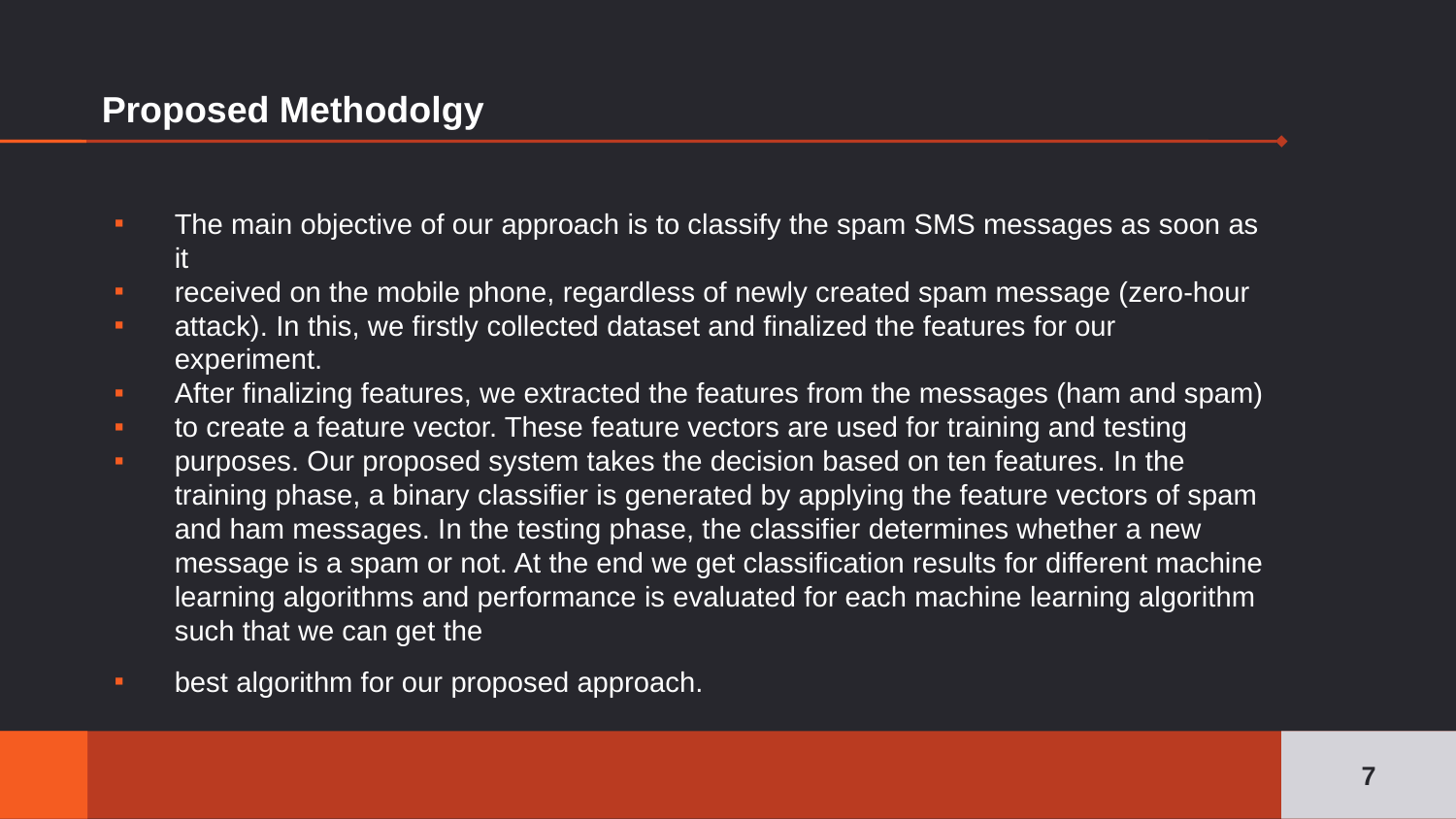

Proposed Methodolgy

The main objective of our approach is to classify the spam SMS messages as soon as it
received on the mobile phone, regardless of newly created spam message (zero-hour
attack). In this, we firstly collected dataset and finalized the features for our experiment.
After finalizing features, we extracted the features from the messages (ham and spam)
to create a feature vector. These feature vectors are used for training and testing
purposes. Our proposed system takes the decision based on ten features. In the training phase, a binary classifier is generated by applying the feature vectors of spam and ham messages. In the testing phase, the classifier determines whether a new message is a spam or not. At the end we get classification results for different machine learning algorithms and performance is evaluated for each machine learning algorithm such that we can get the
best algorithm for our proposed approach.
7